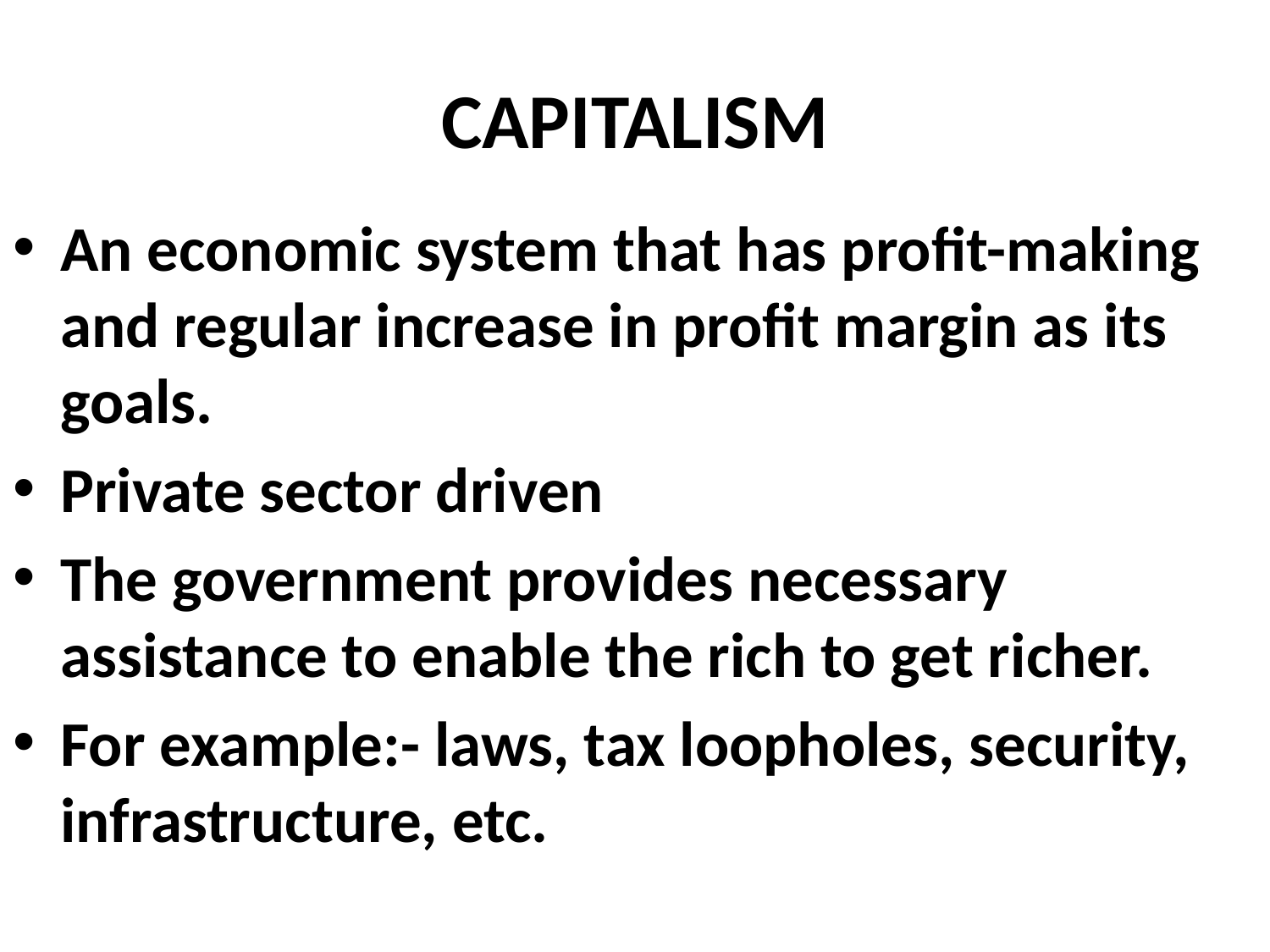

# CAPITALISM
An economic system that has profit-making and regular increase in profit margin as its goals.
Private sector driven
The government provides necessary assistance to enable the rich to get richer.
For example:- laws, tax loopholes, security, infrastructure, etc.